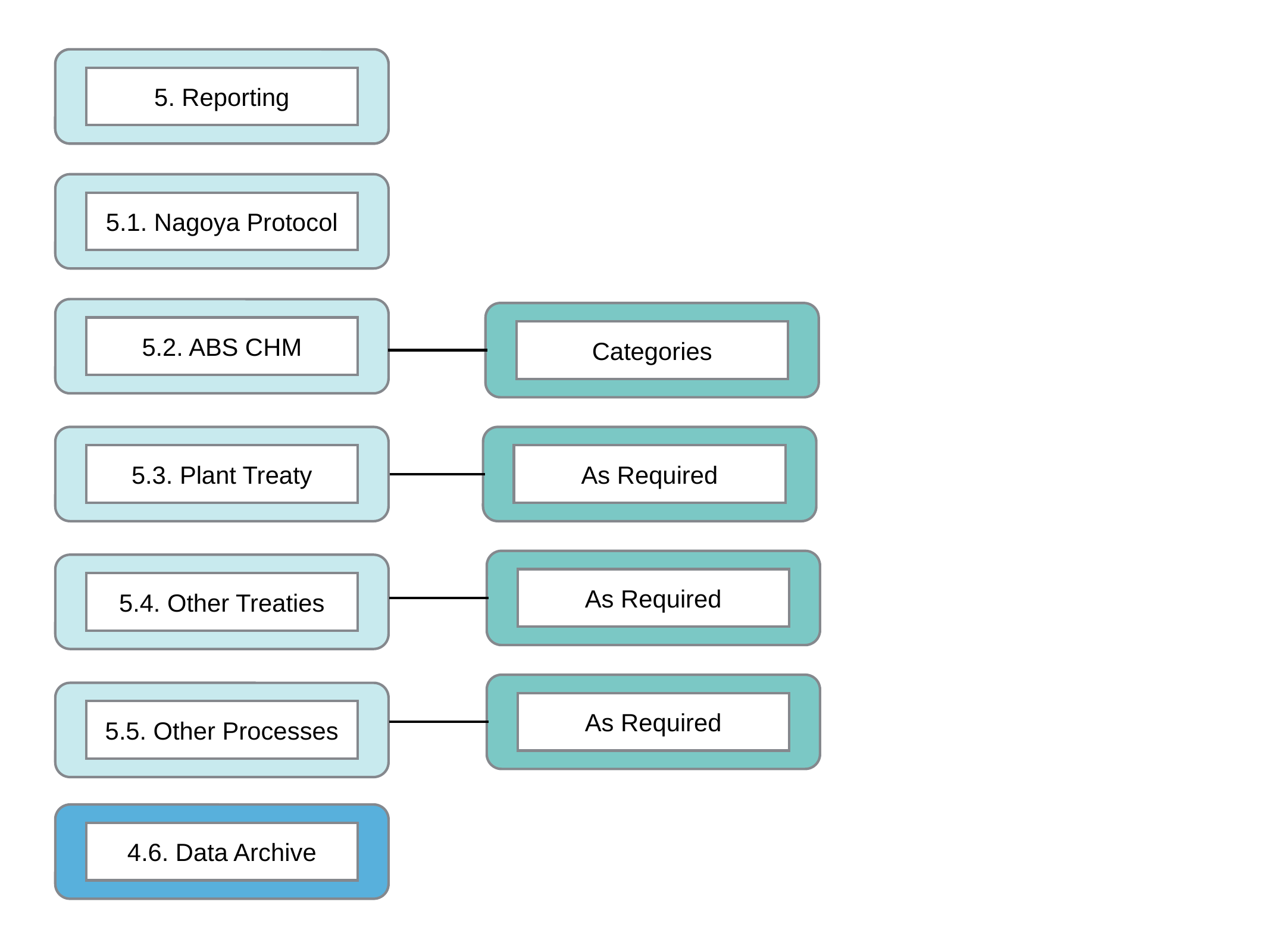

Core System

5. Reporting

5.1. Nagoya Protocol

5.2. ABS CHM

Categories

5.3. Plant Treaty

As Required

As Required

5.4. Other Treaties

As Required

5.5. Other Processes

4.6. Data Archive